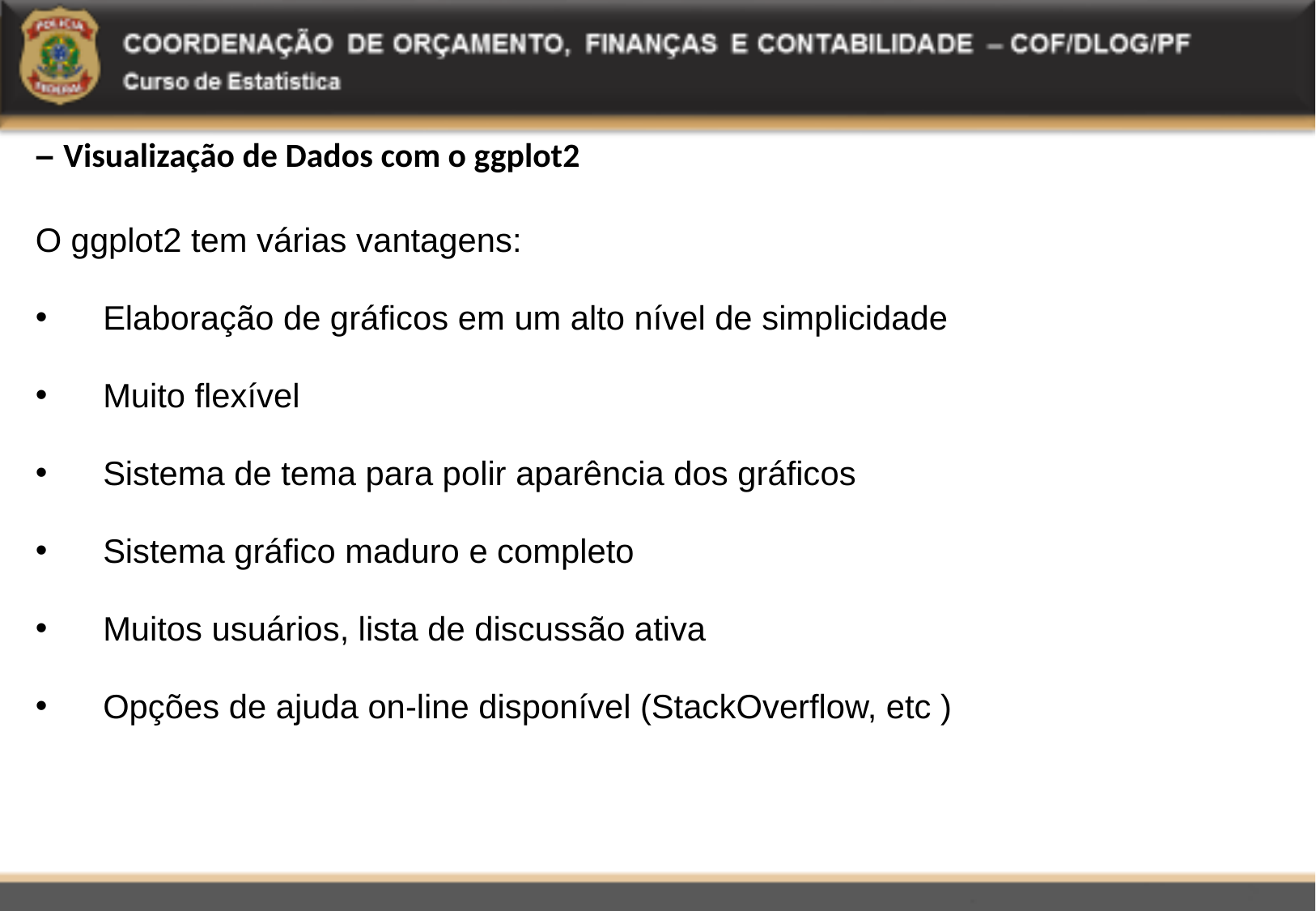

# – Visualização de Dados com o ggplot2
O ggplot2 tem várias vantagens:
    Elaboração de gráficos em um alto nível de simplicidade
    Muito flexível
    Sistema de tema para polir aparência dos gráficos
    Sistema gráfico maduro e completo
    Muitos usuários, lista de discussão ativa
    Opções de ajuda on-line disponível (StackOverflow, etc )